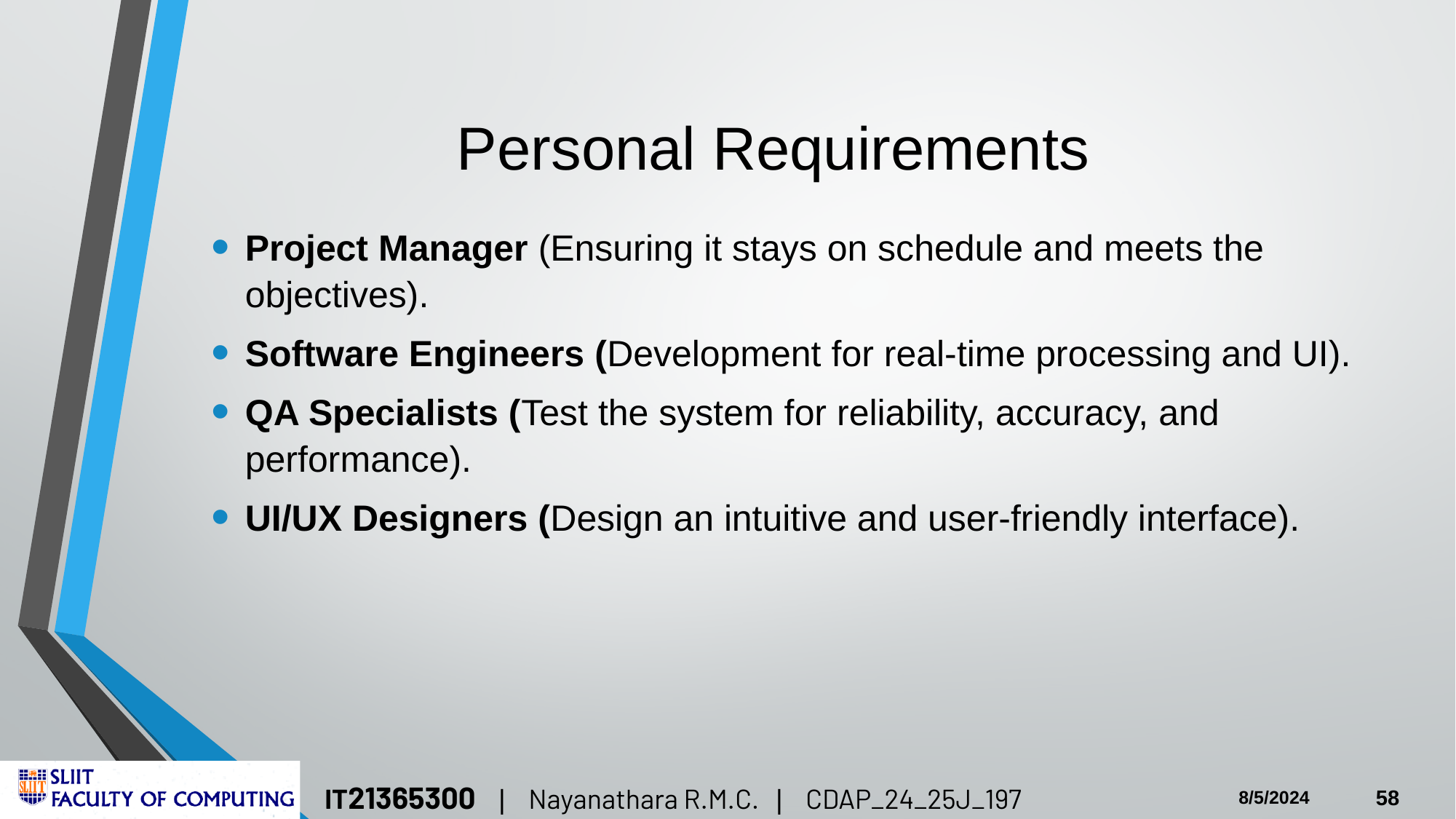

# Personal Requirements
Project Manager (Ensuring it stays on schedule and meets the objectives).
Software Engineers (Development for real-time processing and UI).
QA Specialists (Test the system for reliability, accuracy, and performance).
UI/UX Designers (Design an intuitive and user-friendly interface).

IT21365300   |   Nayanathara R.M.C.   |   CDAP_24_25J_197